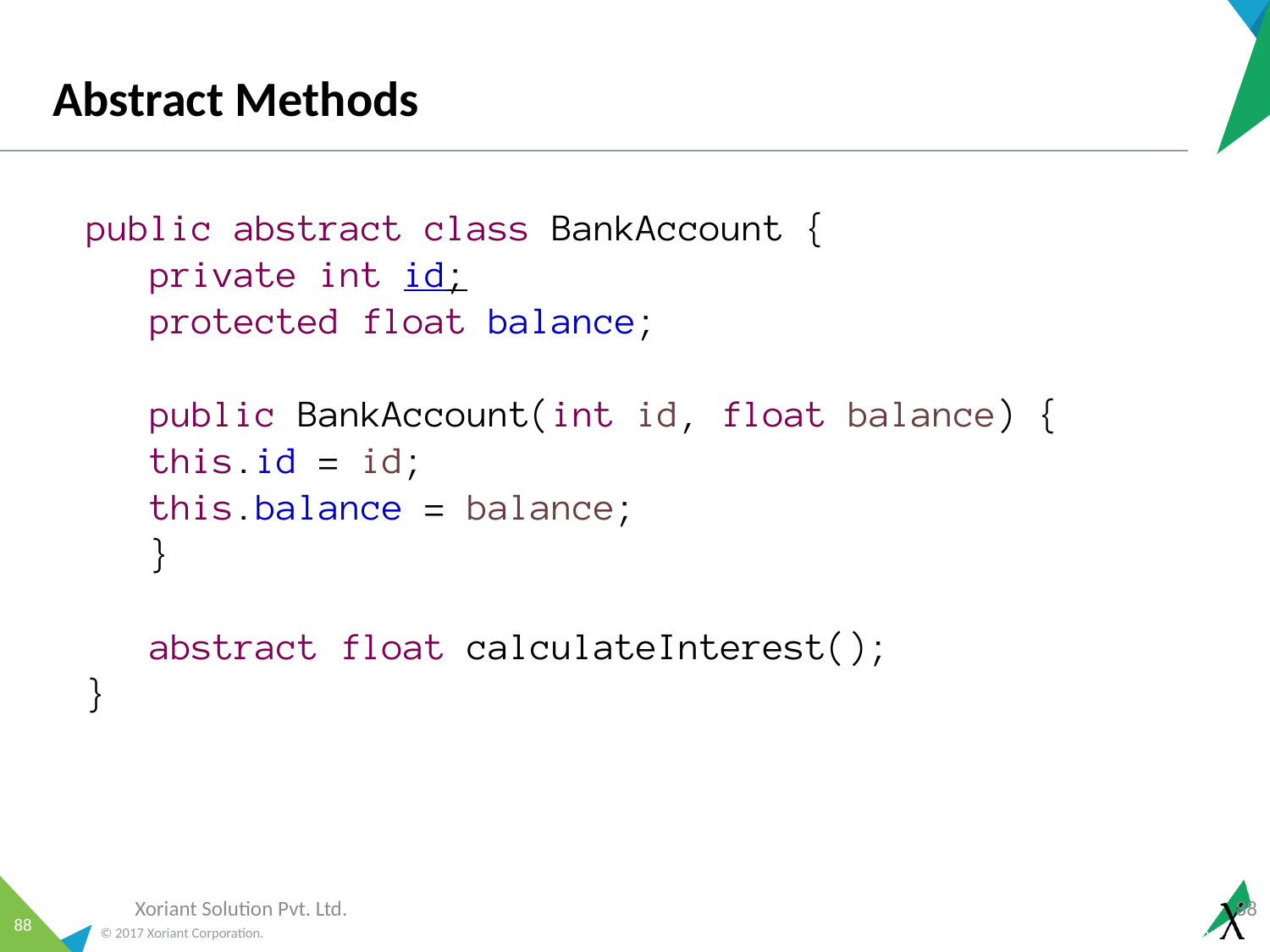

# Abstract Methods
public abstract class BankAccount {
private int id;
protected float balance;

public BankAccount(int id, float balance) {
this.id = id;
this.balance = balance;
}

abstract float calculateInterest();
}
Xoriant Solution Pvt. Ltd.
88